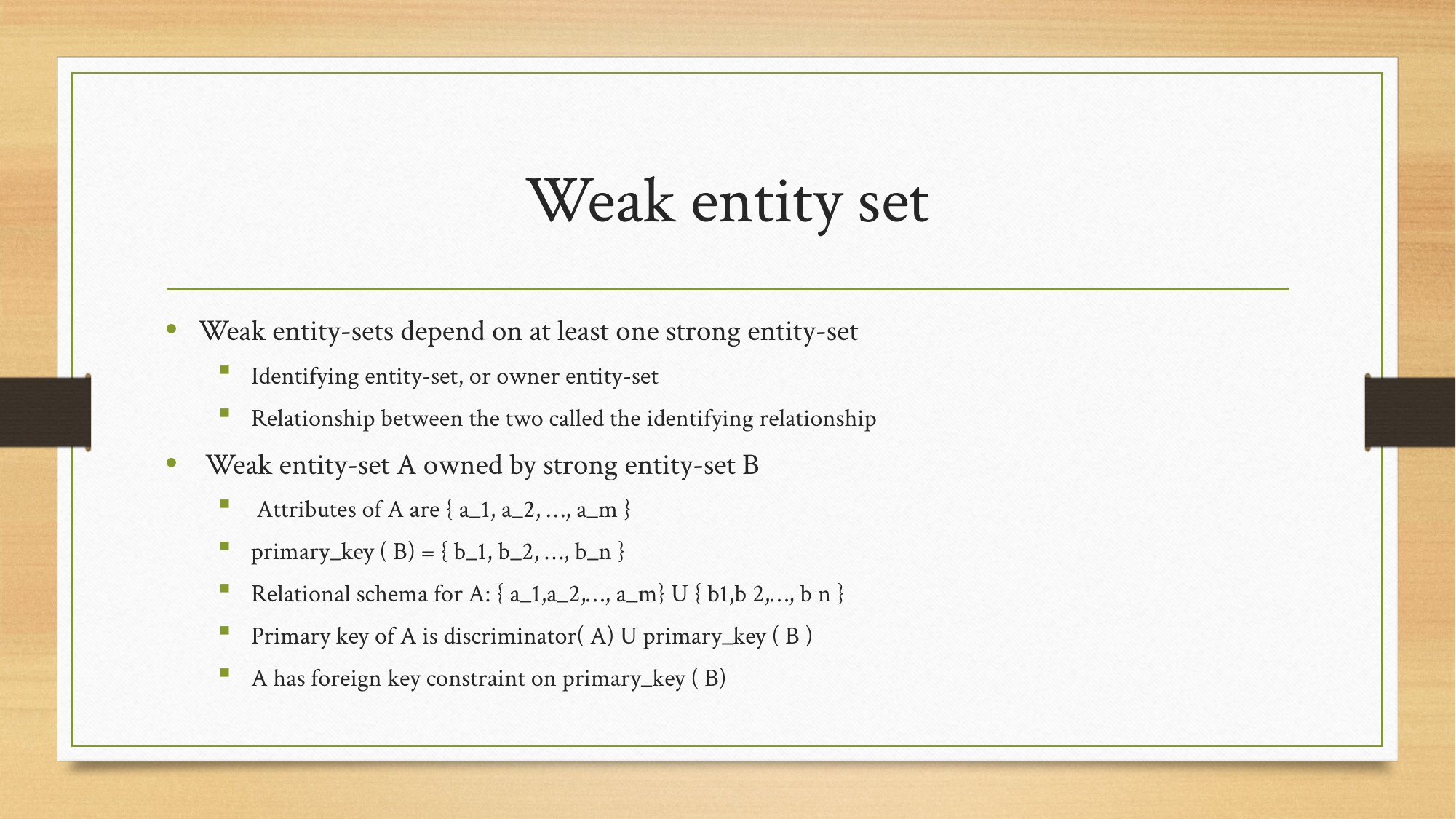

# Weak entity set
Weak entity-sets depend on at least one strong entity-set
Identifying entity-set, or owner entity-set
Relationship between the two called the identifying relationship
 Weak entity-set A owned by strong entity-set B
 Attributes of A are { a_1, a_2, …, a_m }
primary_key ( B) = { b_1, b_2, …, b_n }
Relational schema for A: { a_1,a_2,…, a_m} U { b1,b 2,…, b n }
Primary key of A is discriminator( A) U primary_key ( B )
A has foreign key constraint on primary_key ( B)